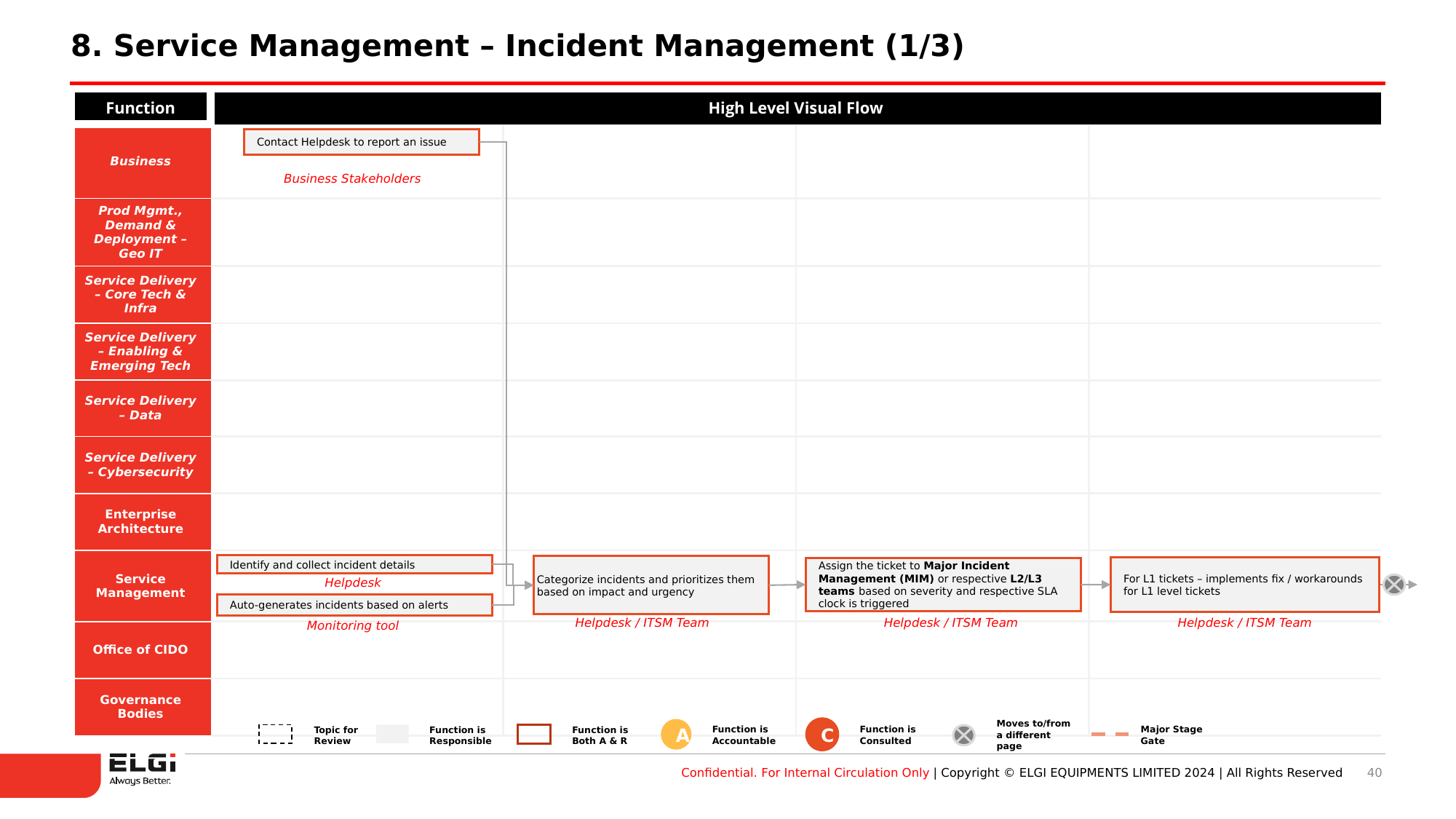

8. Service Management – Incident Management (1/3)
| Function | High Level Visual Flow |  |  |  |
| --- | --- | --- | --- | --- |
| Business |  |  |  |  |
| Prod Mgmt., Demand & Deployment – Geo IT |  |  |  |  |
| Service Delivery – Core Tech & Infra |  |  |  |  |
| Service Delivery – Enabling & Emerging Tech |  |  |  |  |
| Service Delivery – Data |  |  |  |  |
| Service Delivery – Cybersecurity |  |  |  |  |
| Enterprise Architecture |  |  |  |  |
| Service Management |  |  |  |  |
| Office of CIDO |  |  |  |  |
| Governance Bodies |  |  |  |  |
Contact Helpdesk to report an issue
Business Stakeholders
Identify and collect incident details
Categorize incidents and prioritizes them based on impact and urgency
For L1 tickets – implements fix / workarounds for L1 level tickets
Assign the ticket to Major Incident Management (MIM) or respective L2/L3 teams based on severity and respective SLA clock is triggered
Helpdesk

Auto-generates incidents based on alerts
Helpdesk / ITSM Team
Helpdesk / ITSM Team
Helpdesk / ITSM Team
Monitoring tool
Function is Accountable
Function is Consulted
Moves to/from a different page
Major Stage Gate
Topic for
Review
Function is Responsible
Function is Both A & R
C
A